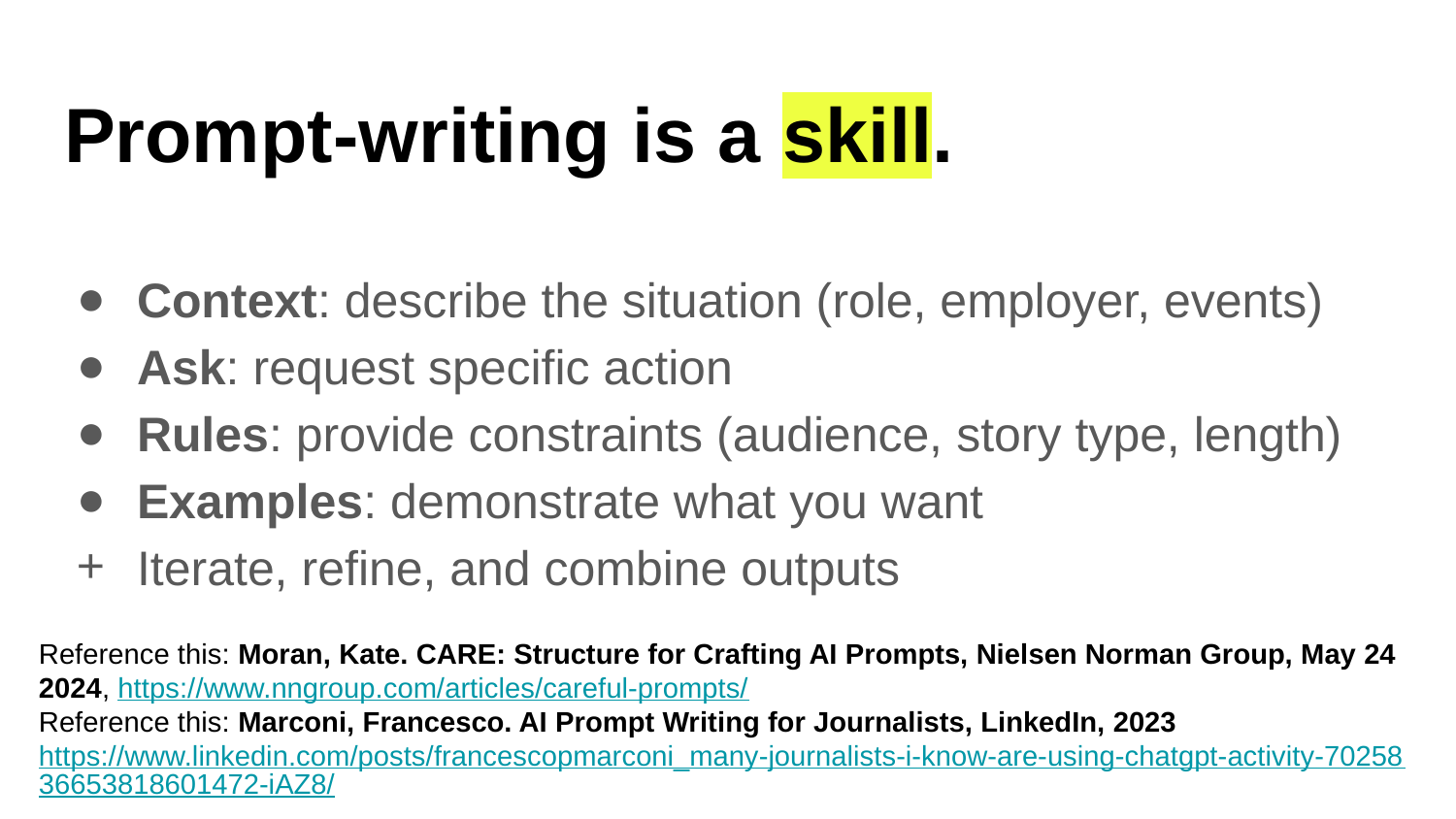

# Prompt-writing is a skill.
Context: describe the situation (role, employer, events)
Ask: request specific action
Rules: provide constraints (audience, story type, length)
Examples: demonstrate what you want
Iterate, refine, and combine outputs
Reference this: Moran, Kate. CARE: Structure for Crafting AI Prompts, Nielsen Norman Group, May 24 2024, https://www.nngroup.com/articles/careful-prompts/
Reference this: Marconi, Francesco. AI Prompt Writing for Journalists, LinkedIn, 2023 https://www.linkedin.com/posts/francescopmarconi_many-journalists-i-know-are-using-chatgpt-activity-7025836653818601472-iAZ8/